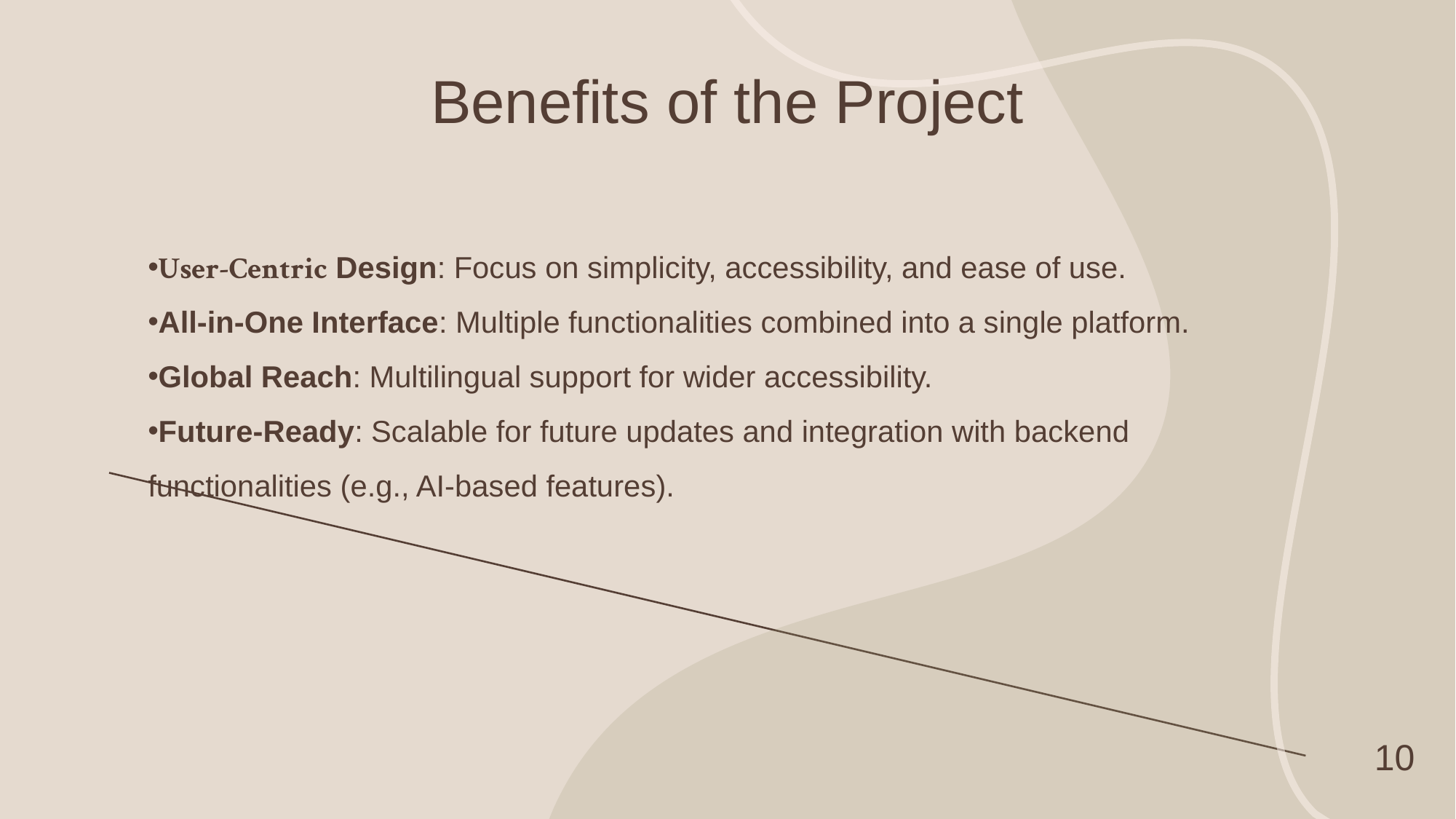

Benefits of the Project
User-Centric Design: Focus on simplicity, accessibility, and ease of use.
All-in-One Interface: Multiple functionalities combined into a single platform.
Global Reach: Multilingual support for wider accessibility.
Future-Ready: Scalable for future updates and integration with backend functionalities (e.g., AI-based features).
10